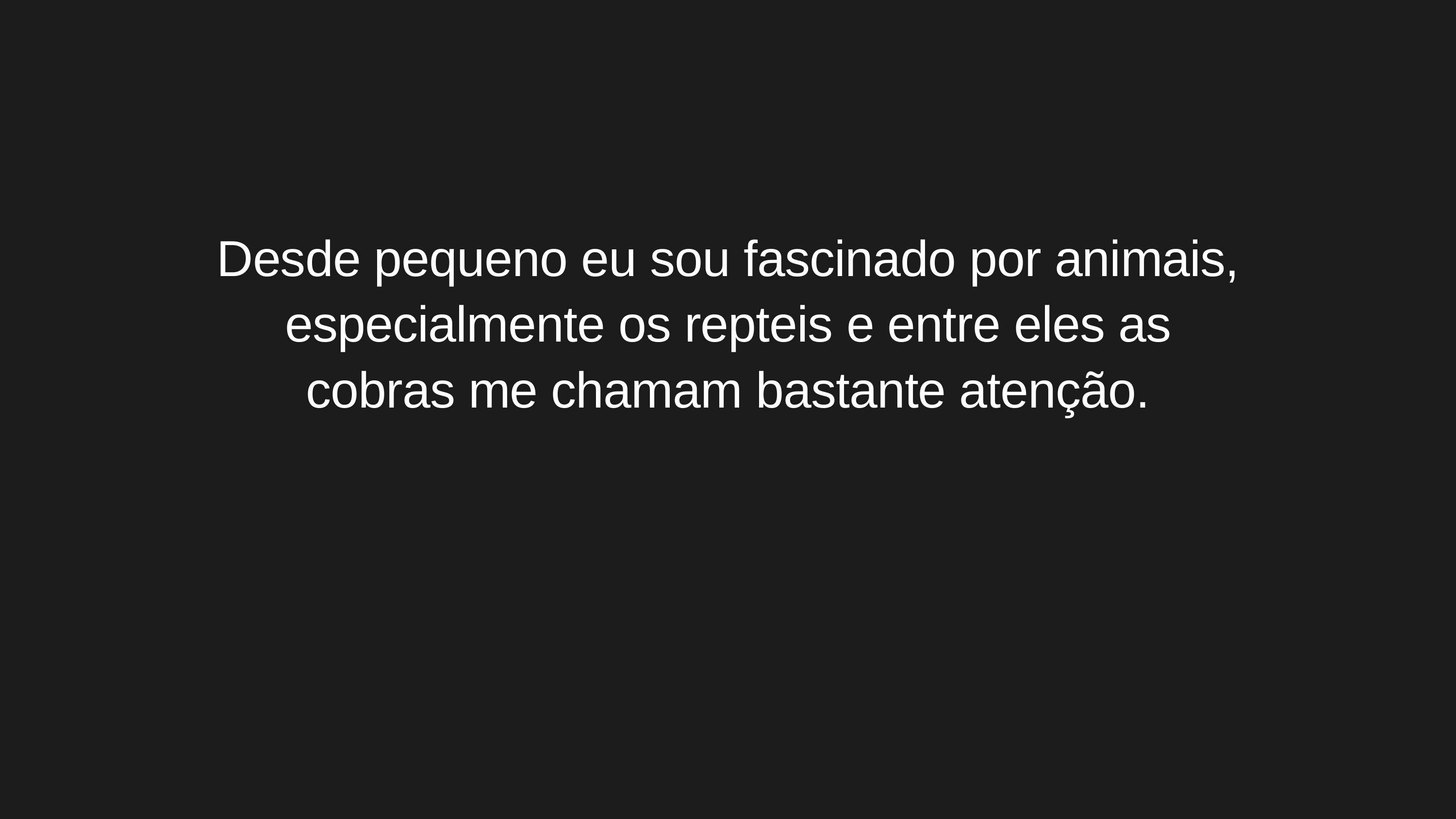

Desde pequeno eu sou fascinado por animais, especialmente os repteis e entre eles as cobras me chamam bastante atenção.